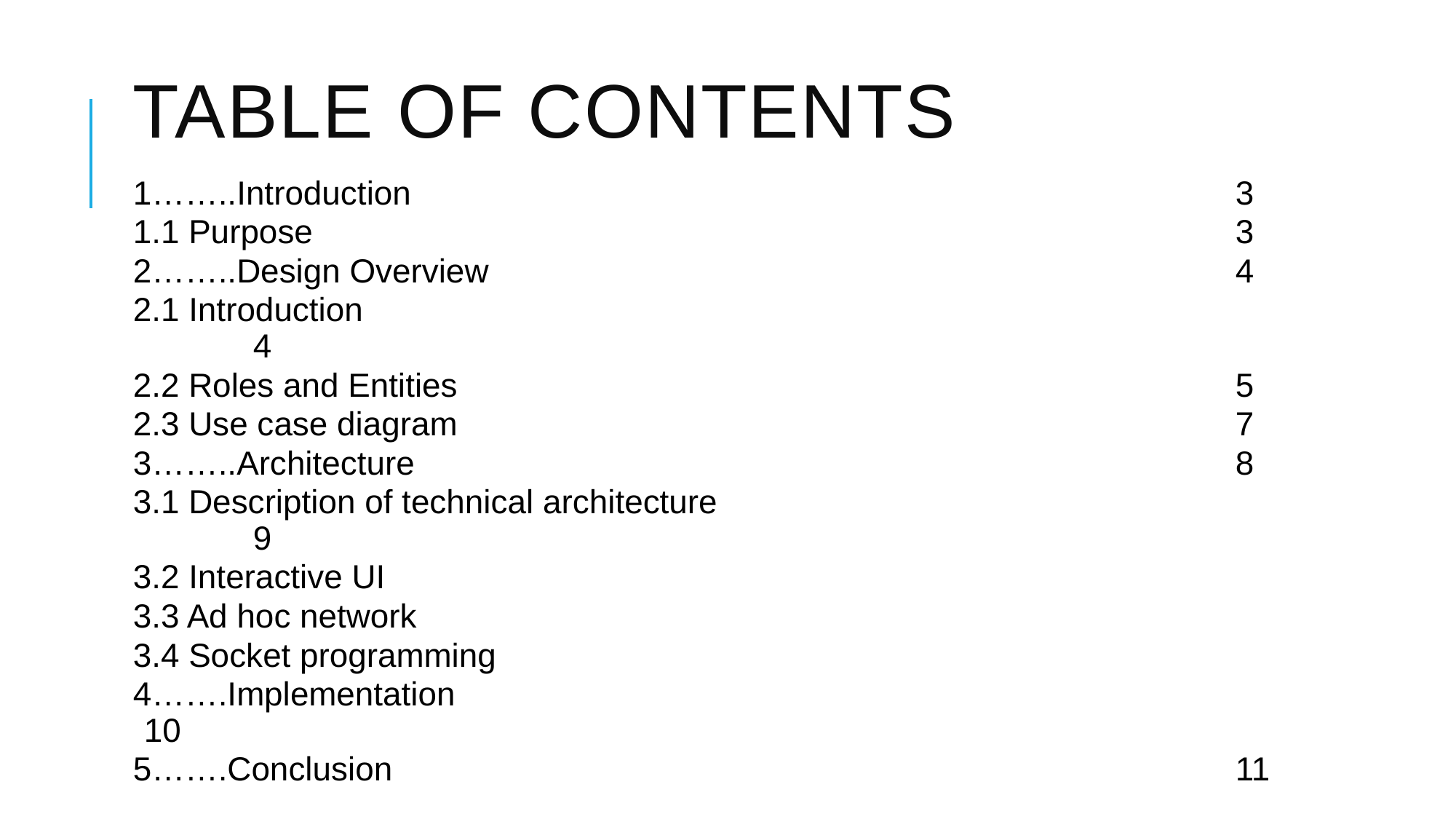

# Table of Contents
1……..Introduction 								3
1.1 Purpose 									3
2……..Design Overview 							4
2.1 Introduction 									4
2.2 Roles and Entities 								5
2.3 Use case diagram 								7
3……..Architecture 								8
3.1 Description of technical architecture 						9
3.2 Interactive UI
3.3 Ad hoc network
3.4 Socket programming
4…….Implementation 								10
5…….Conclusion 								11